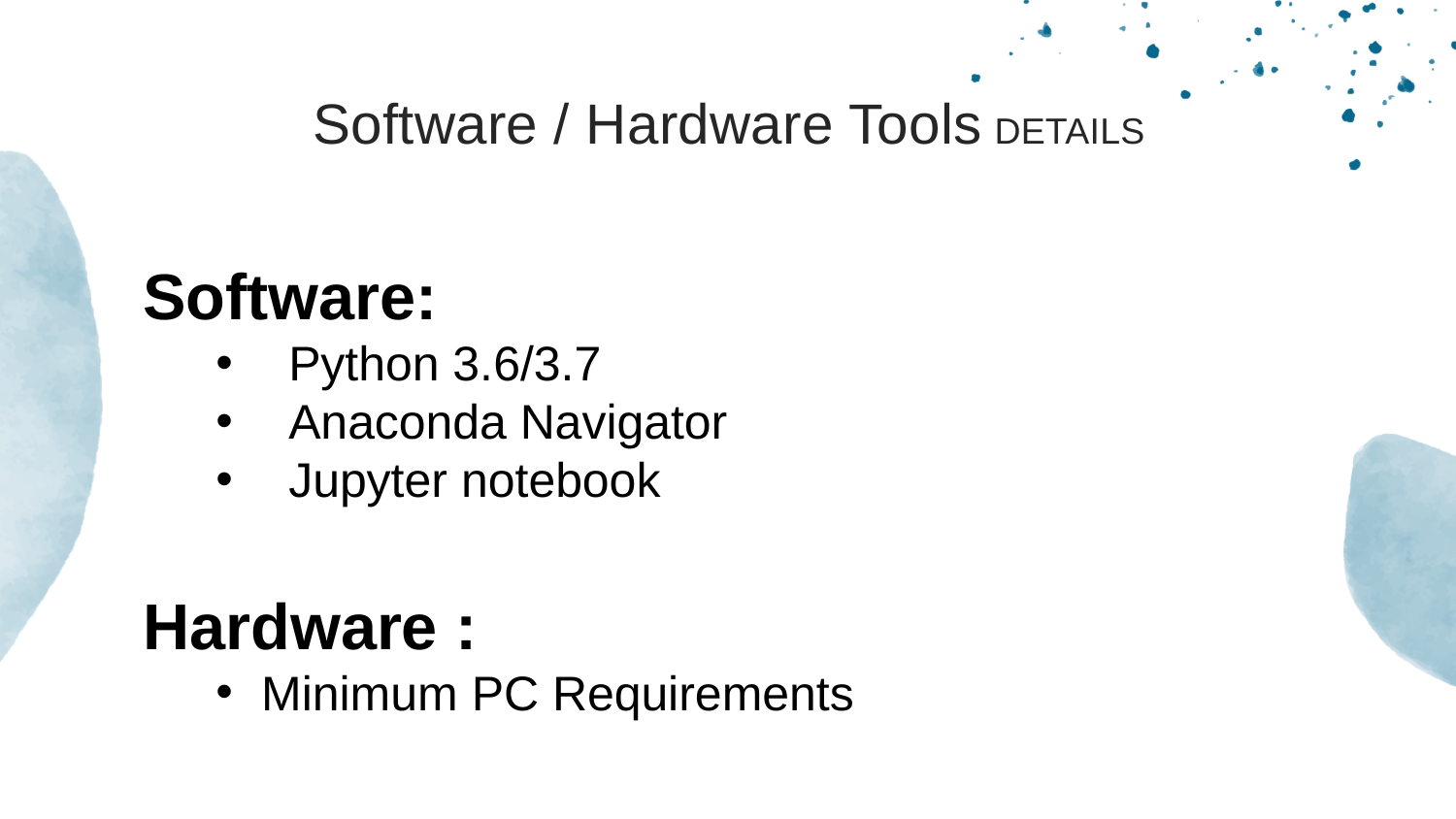

# Software / Hardware Tools DETAILS
Software:
Python 3.6/3.7
Anaconda Navigator
Jupyter notebook

Hardware :
Minimum PC Requirements